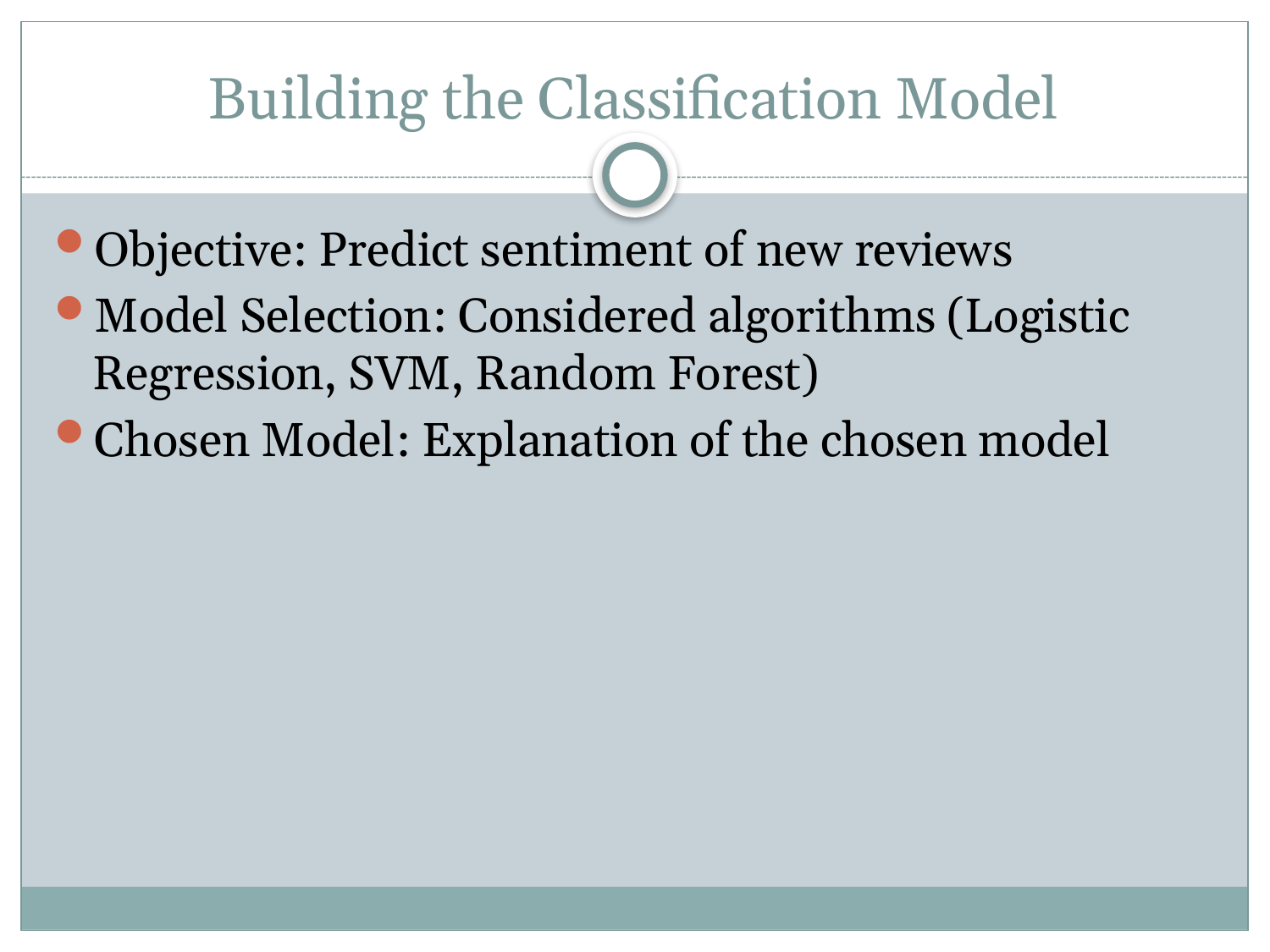

# Building the Classification Model
Objective: Predict sentiment of new reviews
Model Selection: Considered algorithms (Logistic Regression, SVM, Random Forest)
Chosen Model: Explanation of the chosen model